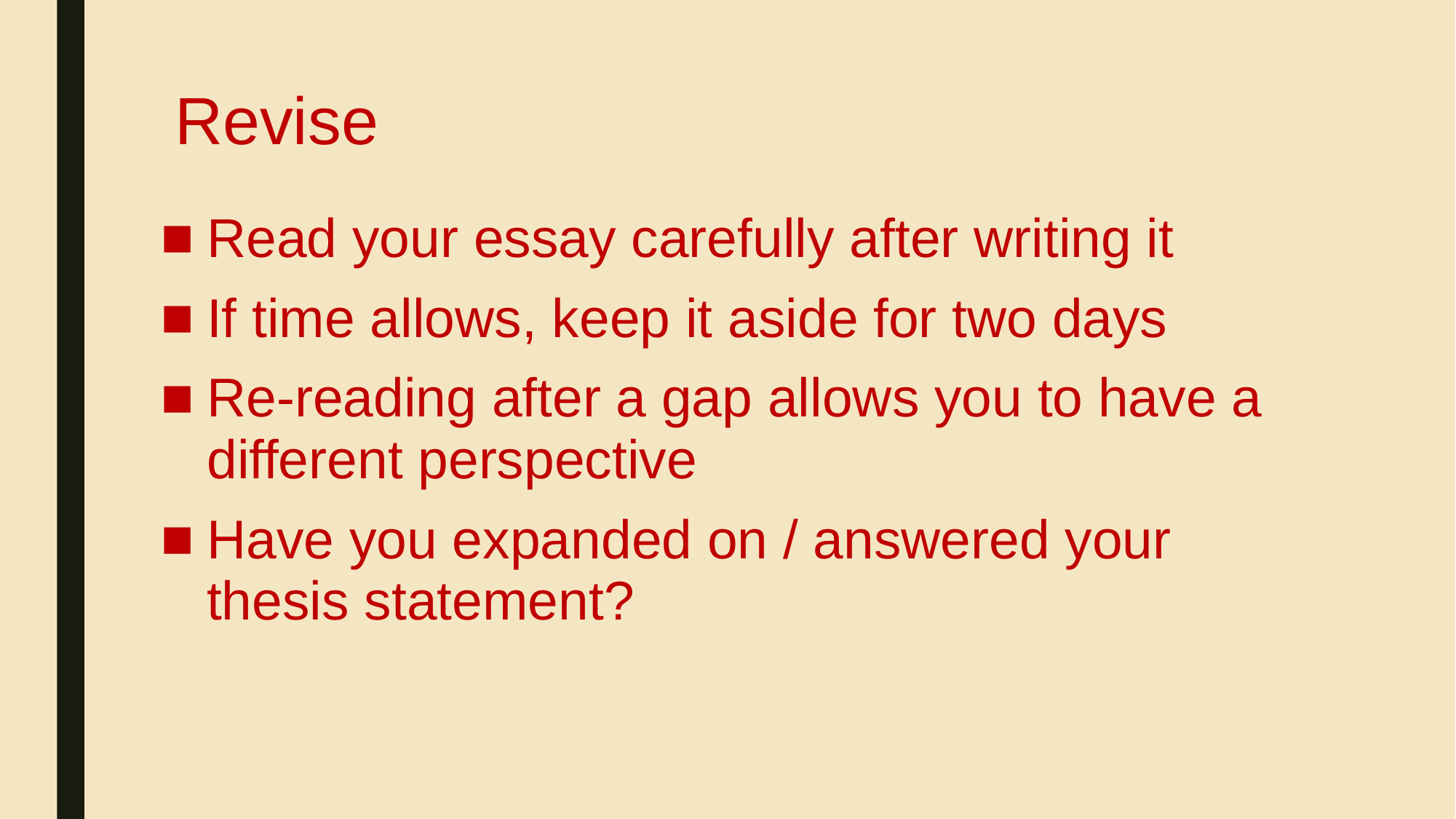

# Revise
Read your essay carefully after writing it
If time allows, keep it aside for two days
Re-reading after a gap allows you to have a different perspective
Have you expanded on / answered your thesis statement?